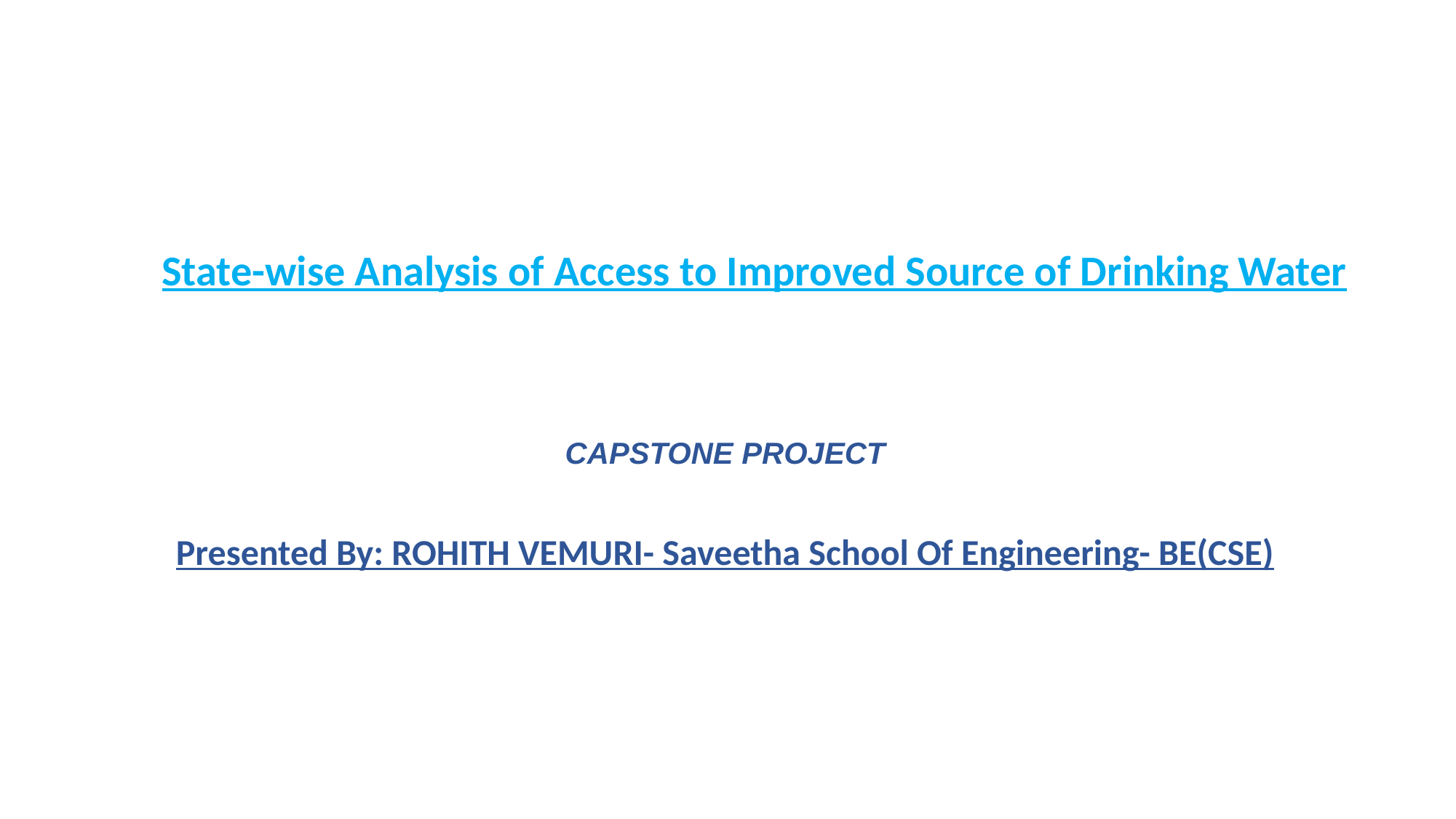

# State-wise Analysis of Access to Improved Source of Drinking Water
CAPSTONE PROJECT

Presented By: ROHITH VEMURI- Saveetha School Of Engineering- BE(CSE)